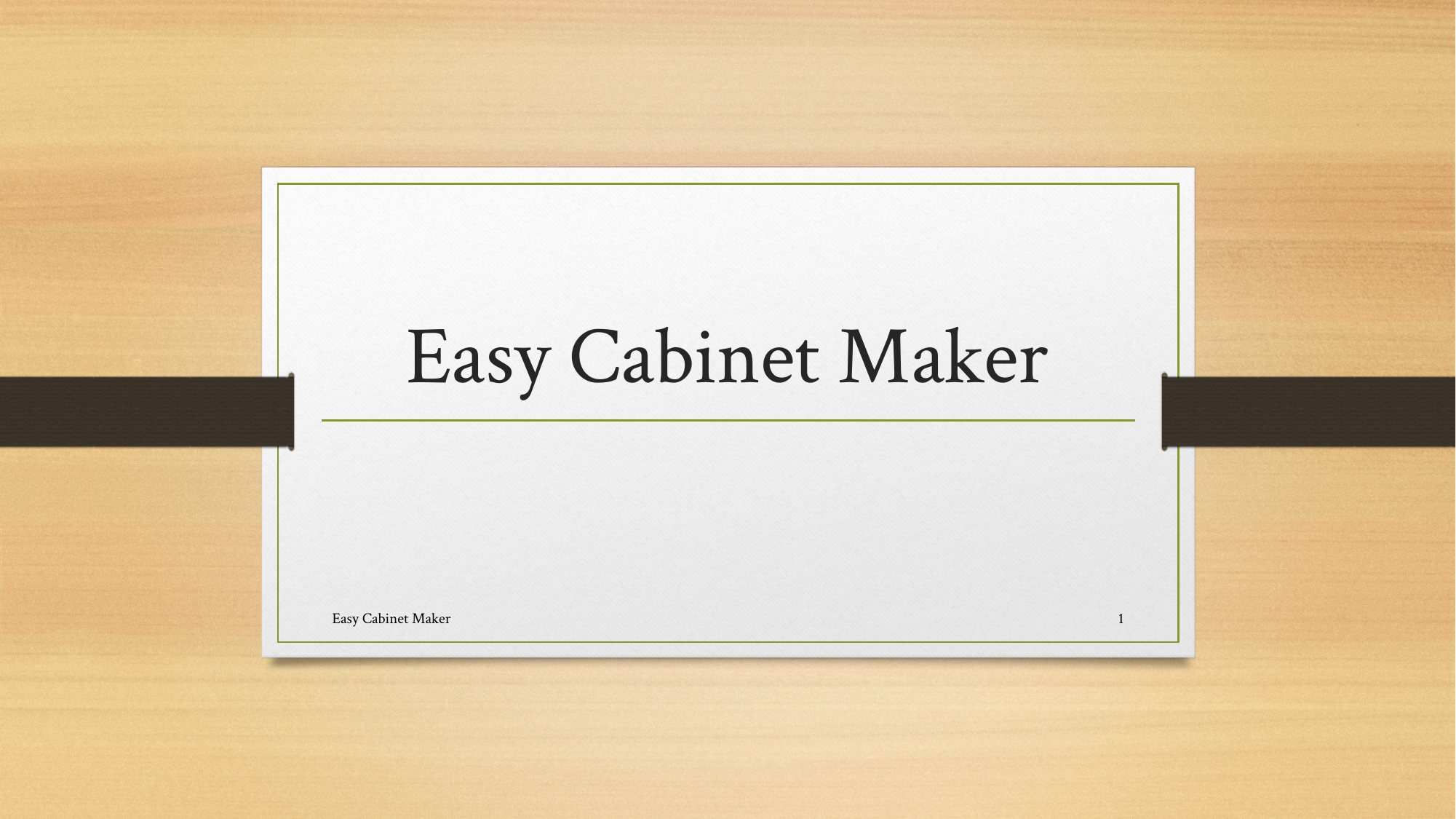

# Easy Cabinet Maker

Easy Cabinet Maker
1